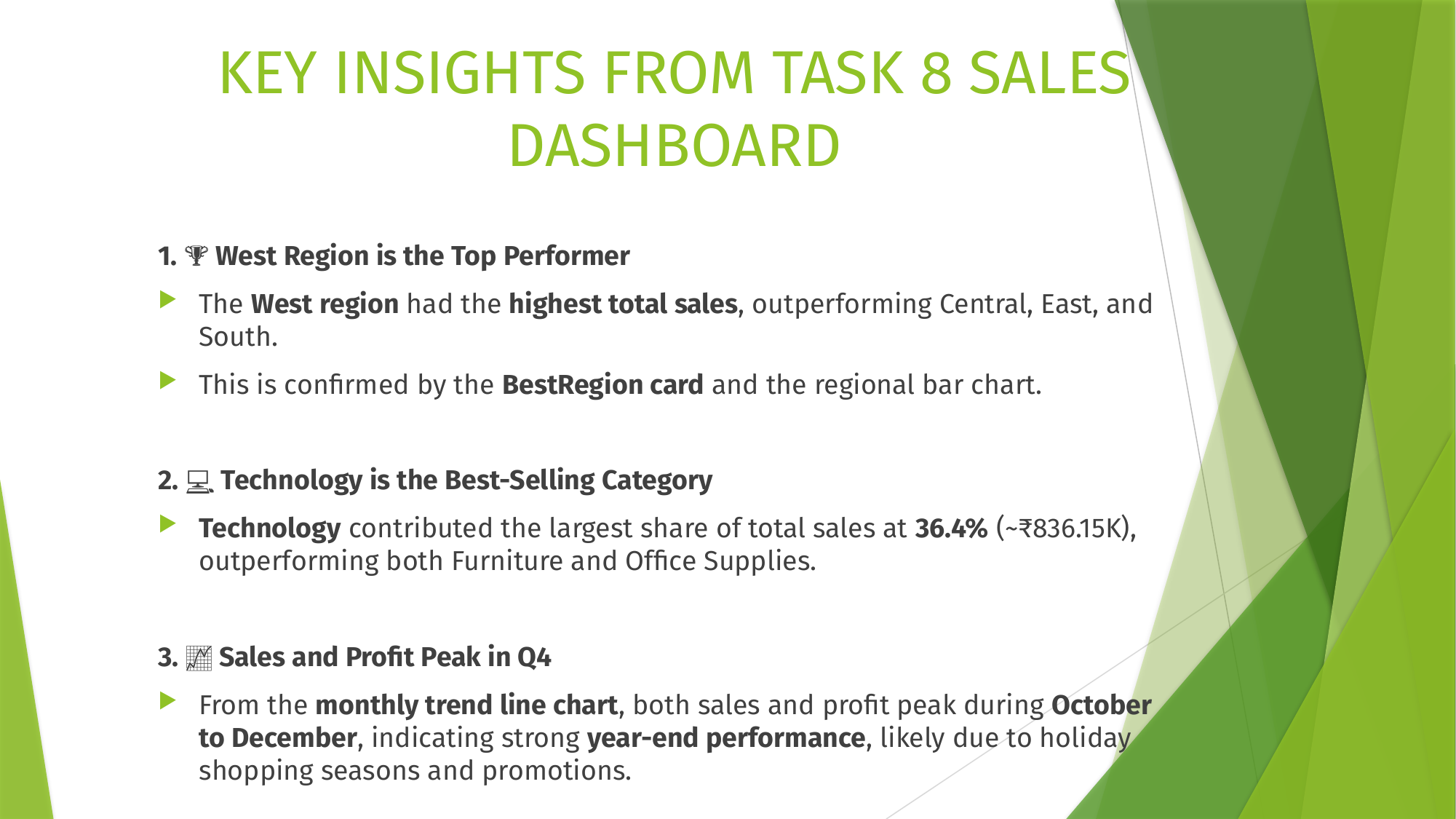

# KEY INSIGHTS FROM TASK 8 SALES DASHBOARD

1. 🏆 West Region is the Top Performer
The West region had the highest total sales, outperforming Central, East, and South.
This is confirmed by the BestRegion card and the regional bar chart.

2. 💻 Technology is the Best-Selling Category
Technology contributed the largest share of total sales at 36.4% (~₹836.15K), outperforming both Furniture and Office Supplies.

3. 📈 Sales and Profit Peak in Q4
From the monthly trend line chart, both sales and profit peak during October to December, indicating strong year-end performance, likely due to holiday shopping seasons and promotions.